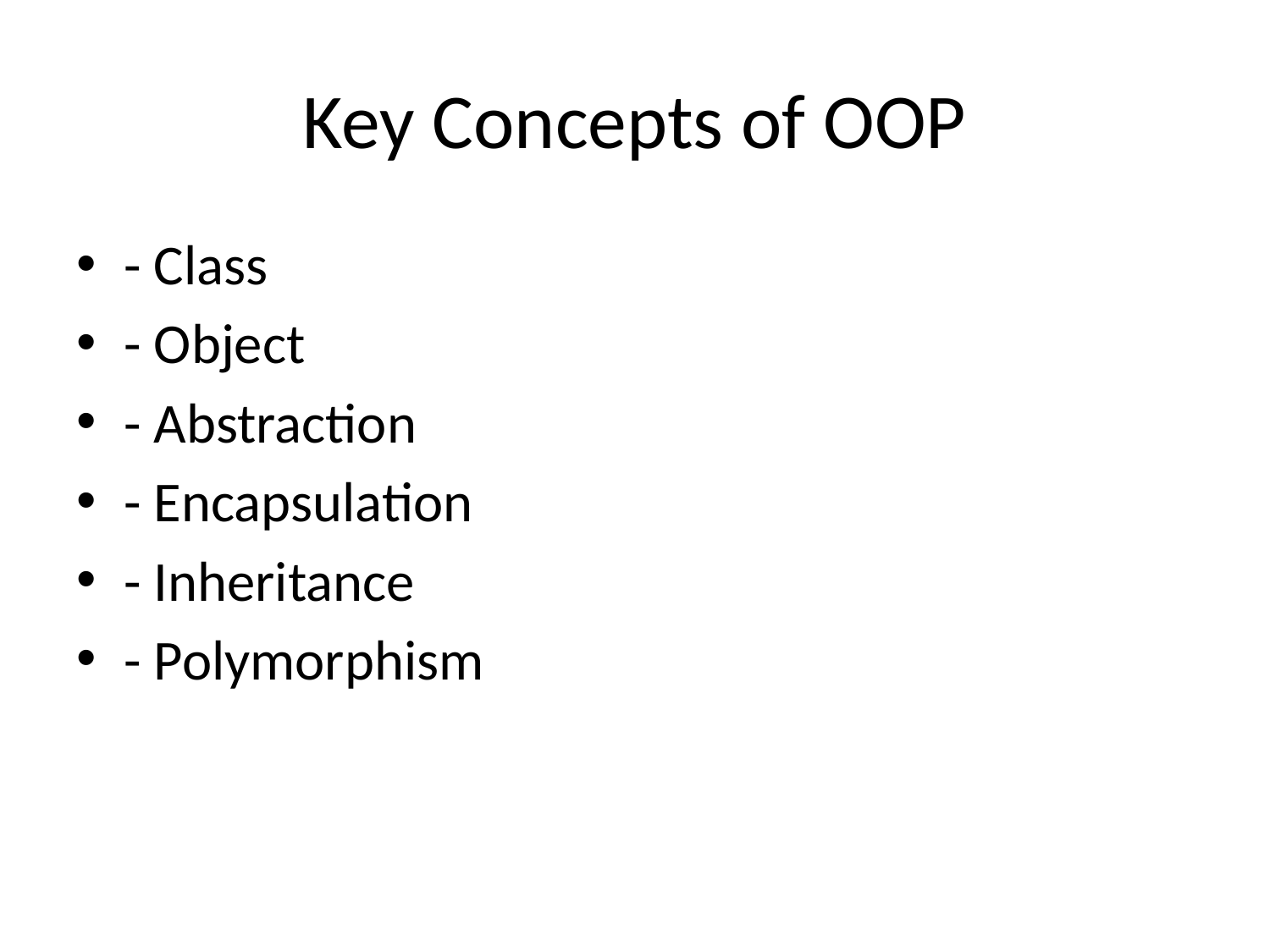

# Key Concepts of OOP
- Class
- Object
- Abstraction
- Encapsulation
- Inheritance
- Polymorphism